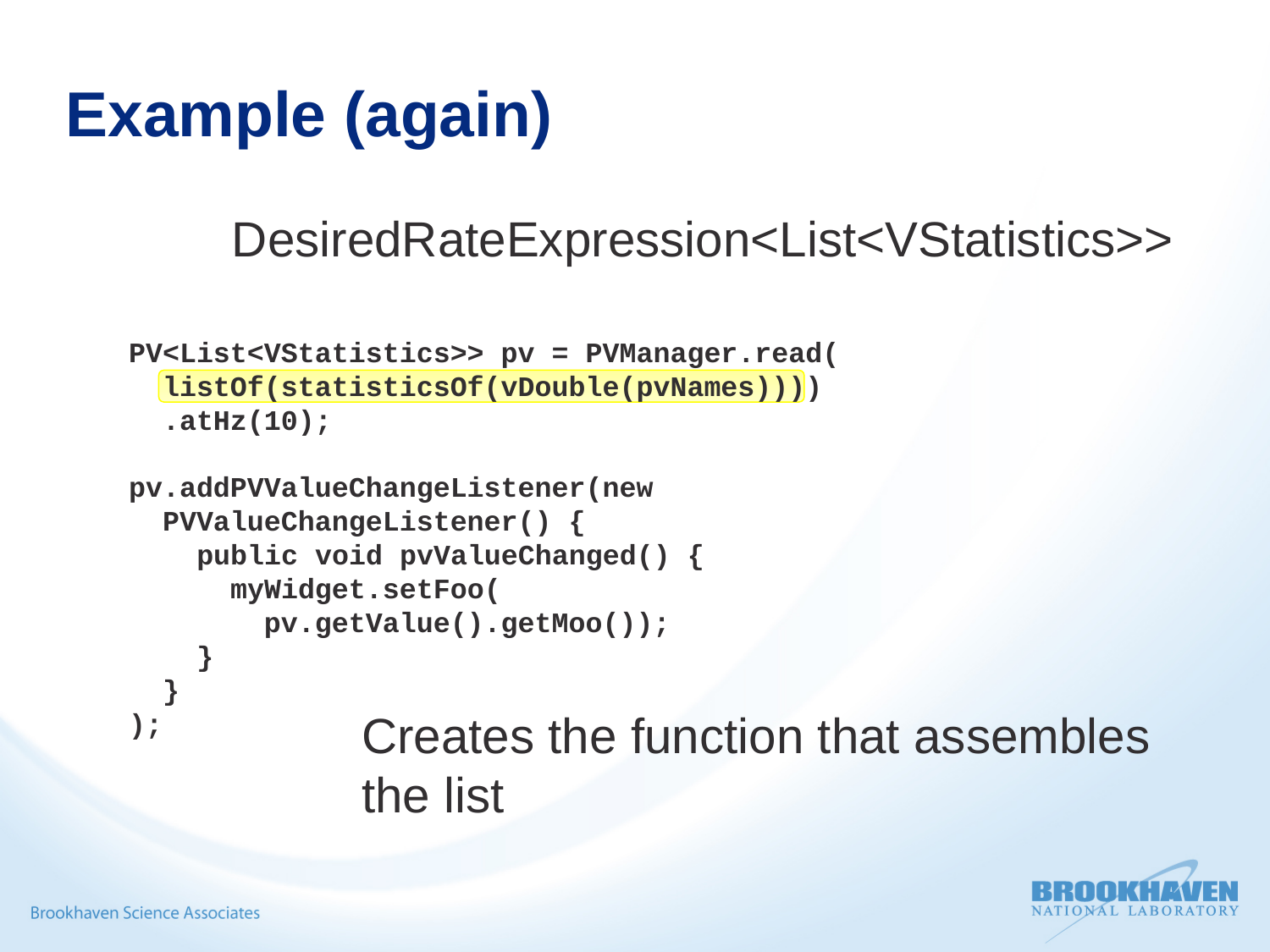

# Example (again)
DesiredRateExpression<List<VStatistics>>
PV<List<VStatistics>> pv = PVManager.read(
  listOf(statisticsOf(vDouble(pvNames))))
  .atHz(10);

pv.addPVValueChangeListener(new
  PVValueChangeListener() {
    public void pvValueChanged() {
      myWidget.setFoo(
        pv.getValue().getMoo());
    }
  }
);

Creates the function that assembles the list